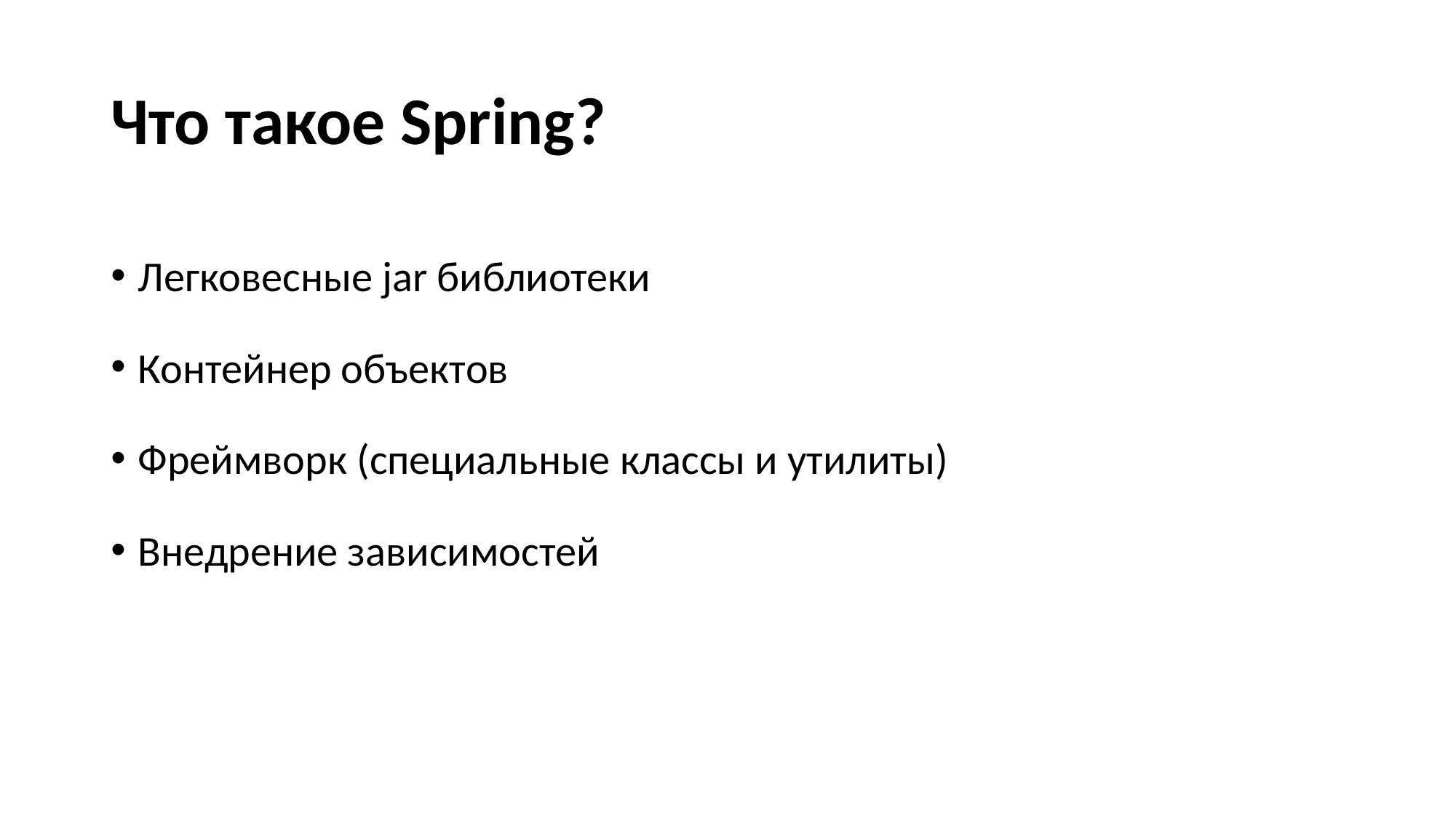

# Что такое Spring?
Легковесные jar библиотеки
Контейнер объектов
Фреймворк (специальные классы и утилиты)
Внедрение зависимостей